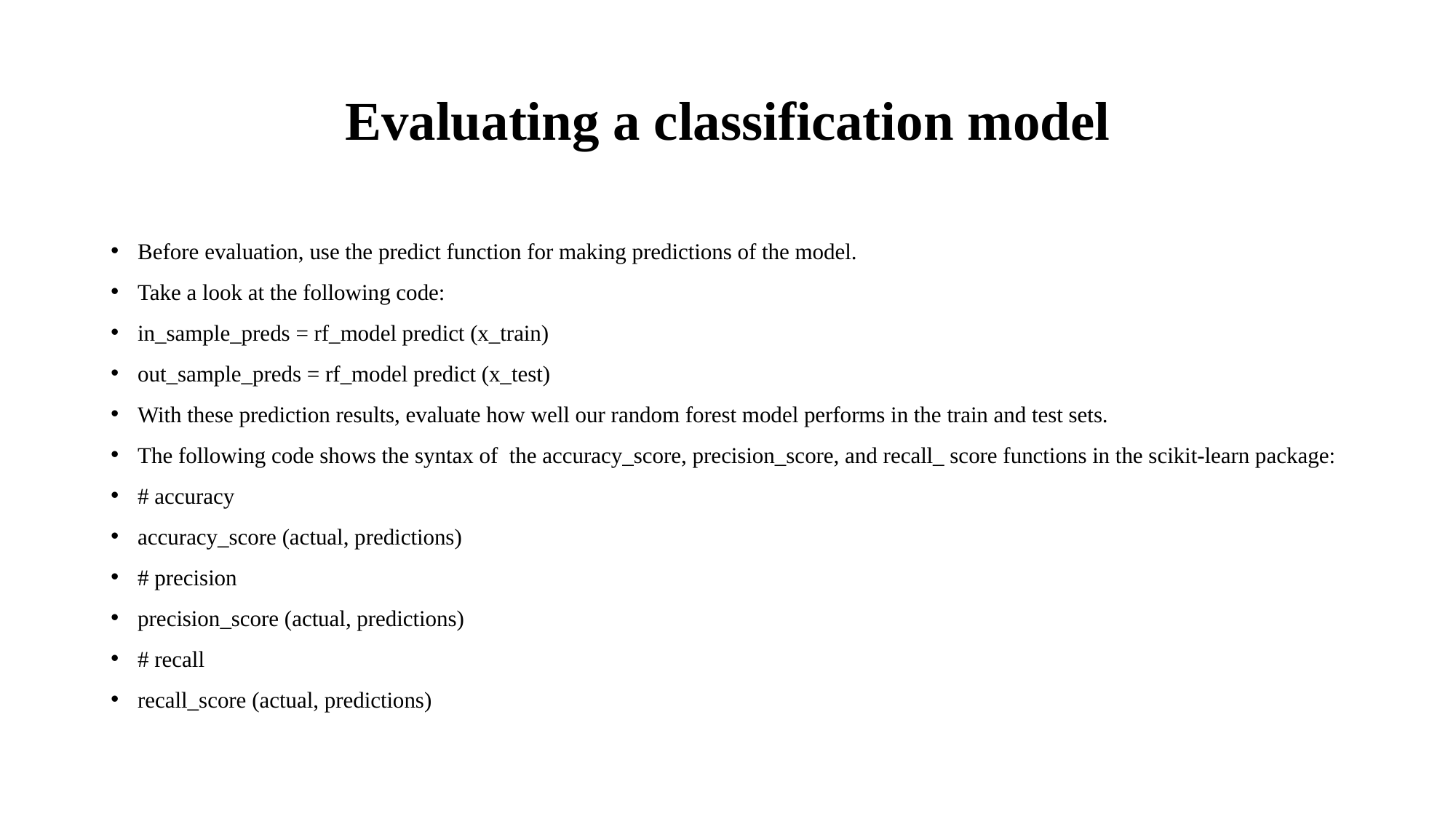

# Evaluating a classification model
Before evaluation, use the predict function for making predictions of the model.
Take a look at the following code:
in_sample_preds = rf_model predict (x_train)
out_sample_preds = rf_model predict (x_test)
With these prediction results, evaluate how well our random forest model performs in the train and test sets.
The following code shows the syntax of  the accuracy_score, precision_score, and recall_ score functions in the scikit-learn package:
# accuracy
accuracy_score (actual, predictions)
# precision
precision_score (actual, predictions)
# recall
recall_score (actual, predictions)